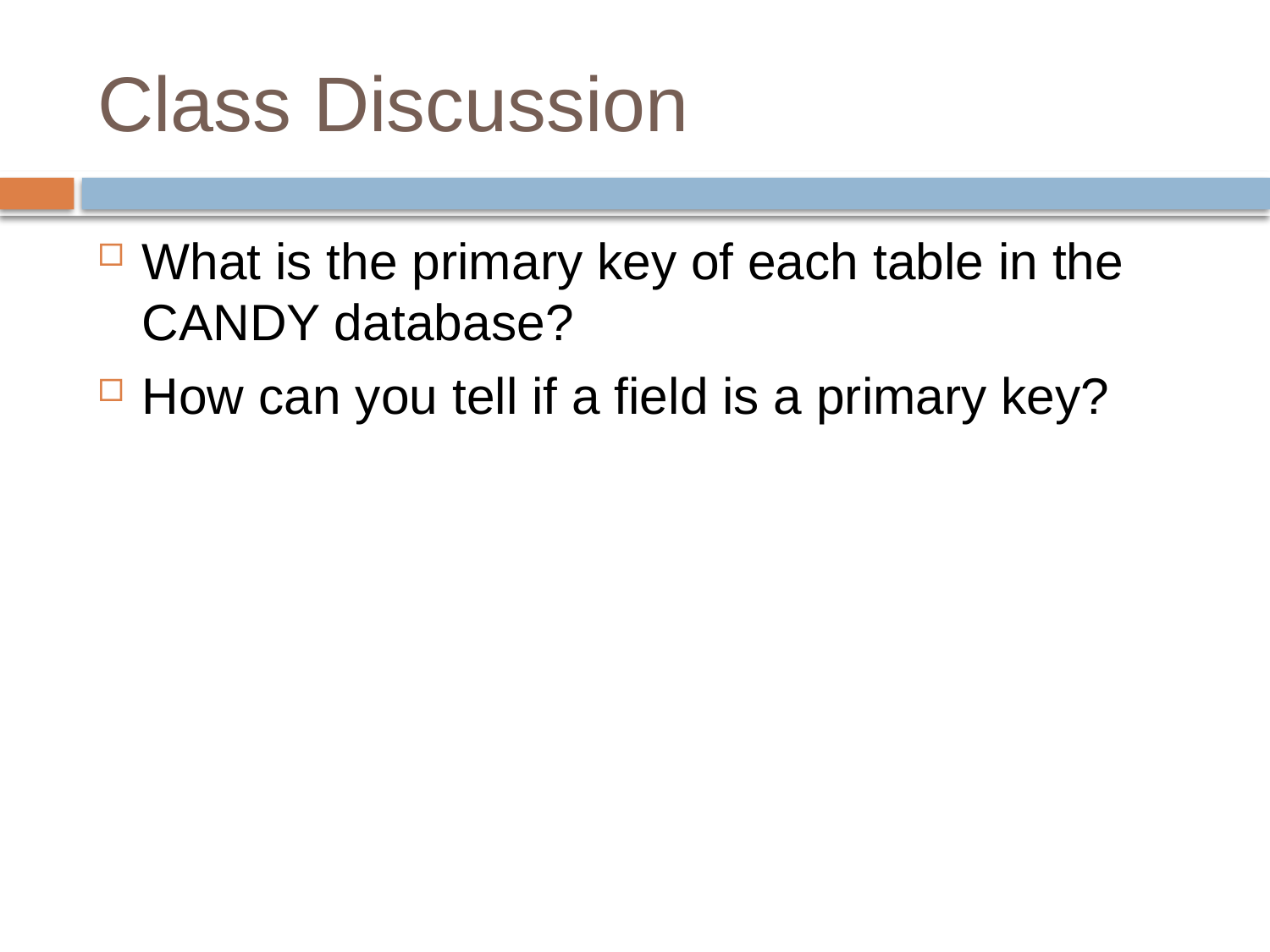

# Class Discussion
What is the primary key of each table in the CANDY database?
How can you tell if a field is a primary key?